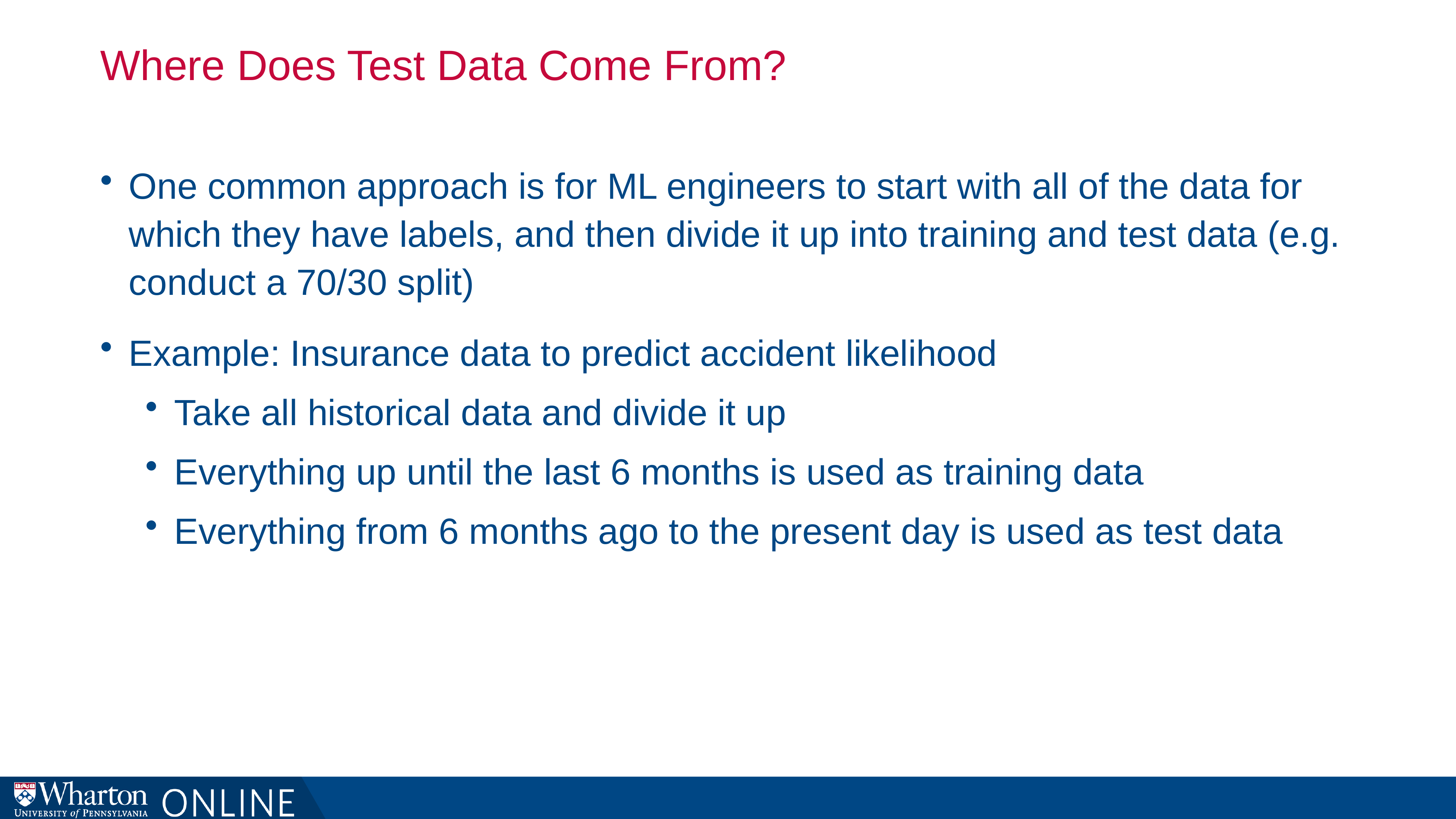

# Where Does Test Data Come From?
One common approach is for ML engineers to start with all of the data for which they have labels, and then divide it up into training and test data (e.g. conduct a 70/30 split)
Example: Insurance data to predict accident likelihood
Take all historical data and divide it up
Everything up until the last 6 months is used as training data
Everything from 6 months ago to the present day is used as test data